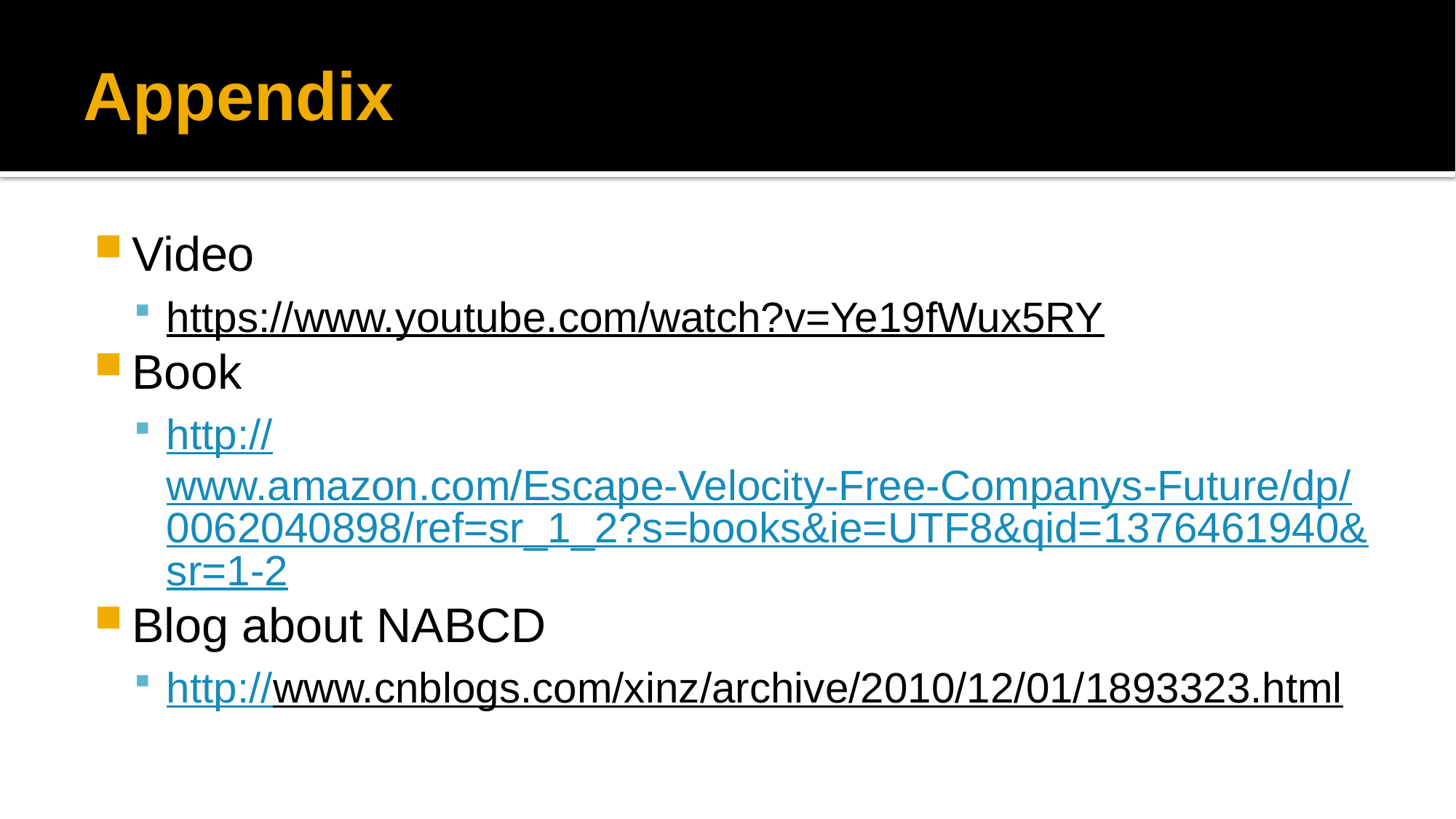

# Appendix
Video
https://www.youtube.com/watch?v=Ye19fWux5RY
Book
http://www.amazon.com/Escape-Velocity-Free-Companys-Future/dp/0062040898/ref=sr_1_2?s=books&ie=UTF8&qid=1376461940&sr=1-2
Blog about NABCD
http://www.cnblogs.com/xinz/archive/2010/12/01/1893323.html